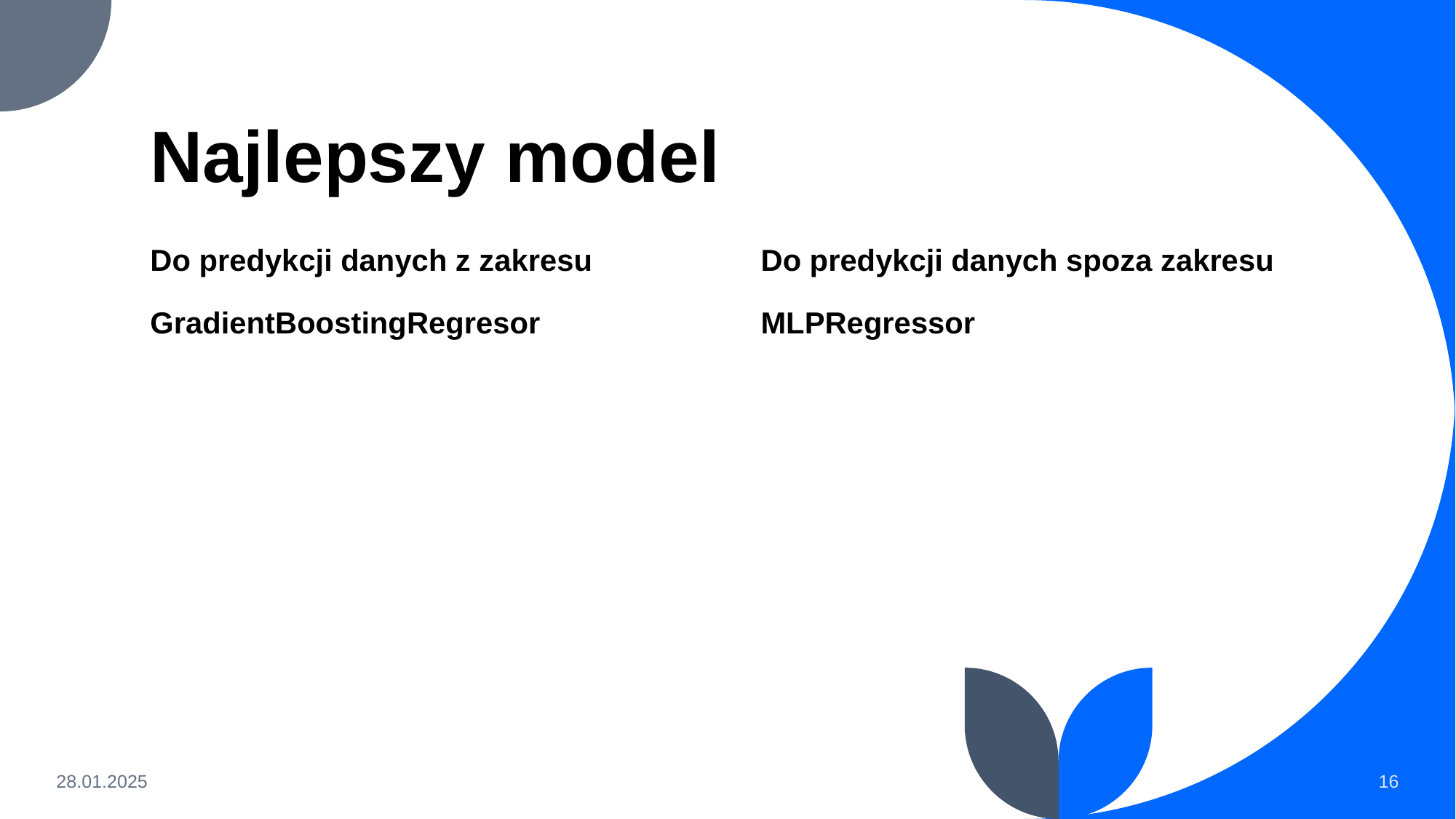

# Najlepszy model
Do predykcji danych z zakresu
Do predykcji danych spoza zakresu
GradientBoostingRegresor
MLPRegressor
28.01.2025
16